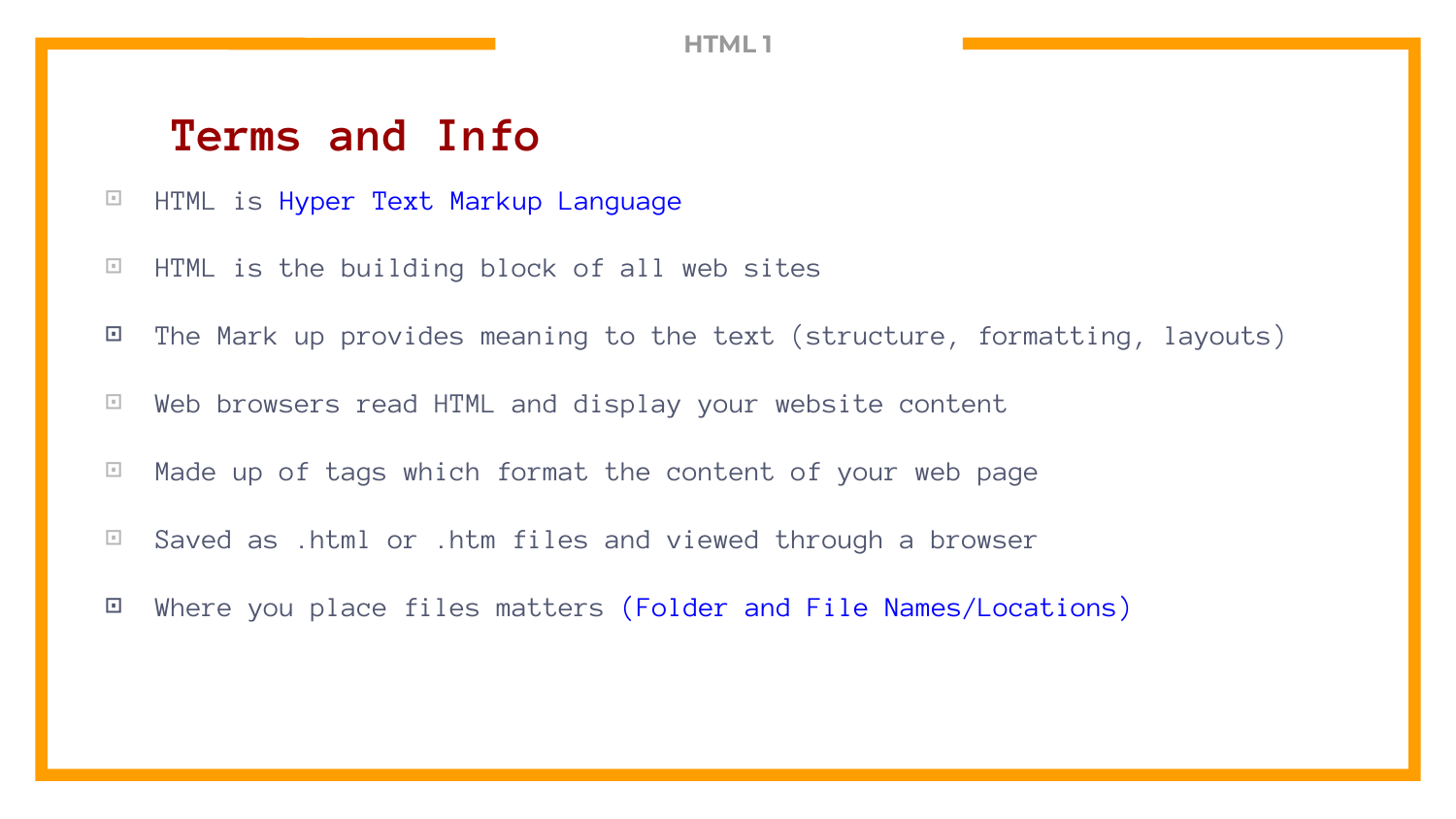

# HTML 1
Terms and Info
HTML is Hyper Text Markup Language

HTML is the building block of all web sites

The Mark up provides meaning to the text (structure, formatting, layouts)

Web browsers read HTML and display your website content

Made up of tags which format the content of your web page

Saved as .html or .htm files and viewed through a browser

Where you place files matters (Folder and File Names/Locations)